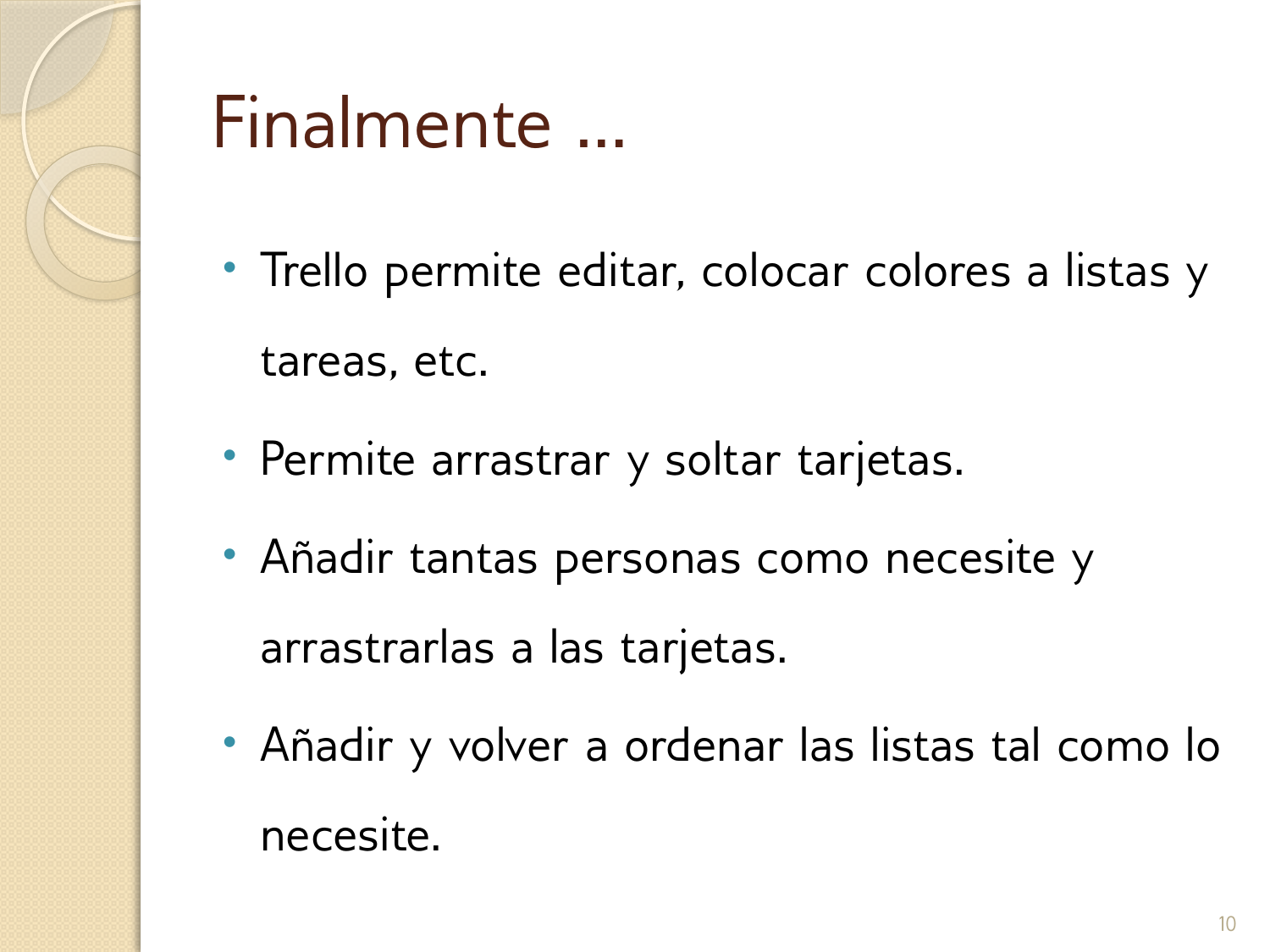

# Finalmente …
Trello permite editar, colocar colores a listas y tareas, etc.
Permite arrastrar y soltar tarjetas.
Añadir tantas personas como necesite y arrastrarlas a las tarjetas.
Añadir y volver a ordenar las listas tal como lo necesite.

10